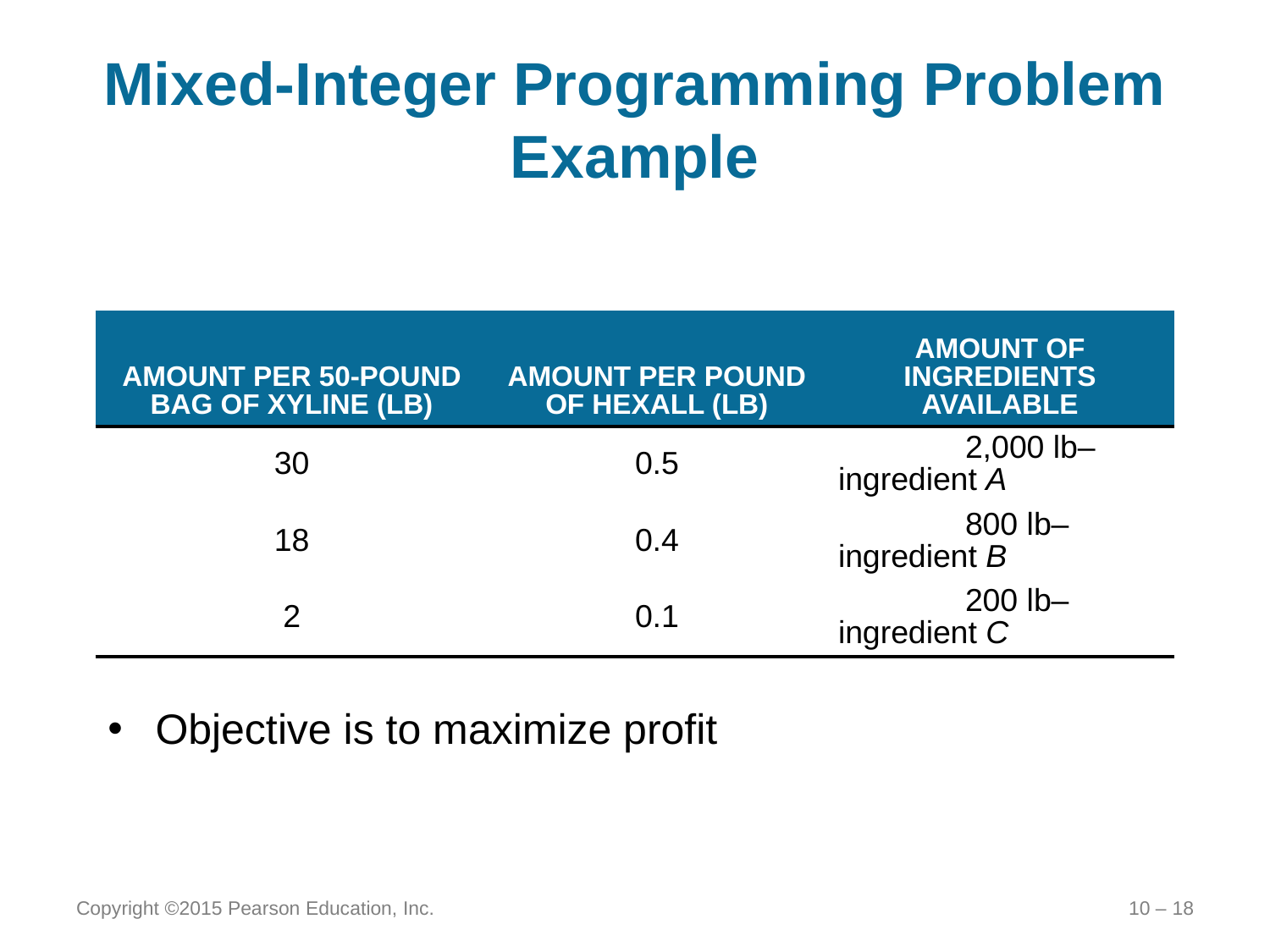

# Mixed-Integer Programming Problem Example
| AMOUNT PER 50-POUND BAG OF XYLINE (LB) | AMOUNT PER POUND OF HEXALL (LB) | AMOUNT OF INGREDIENTS AVAILABLE |
| --- | --- | --- |
| 30 | 0.5 | 2,000 lb–ingredient A |
| 18 | 0.4 | 800 lb–ingredient B |
| 2 | 0.1 | 200 lb–ingredient C |
Objective is to maximize profit
Copyright ©2015 Pearson Education, Inc.
10 – 18